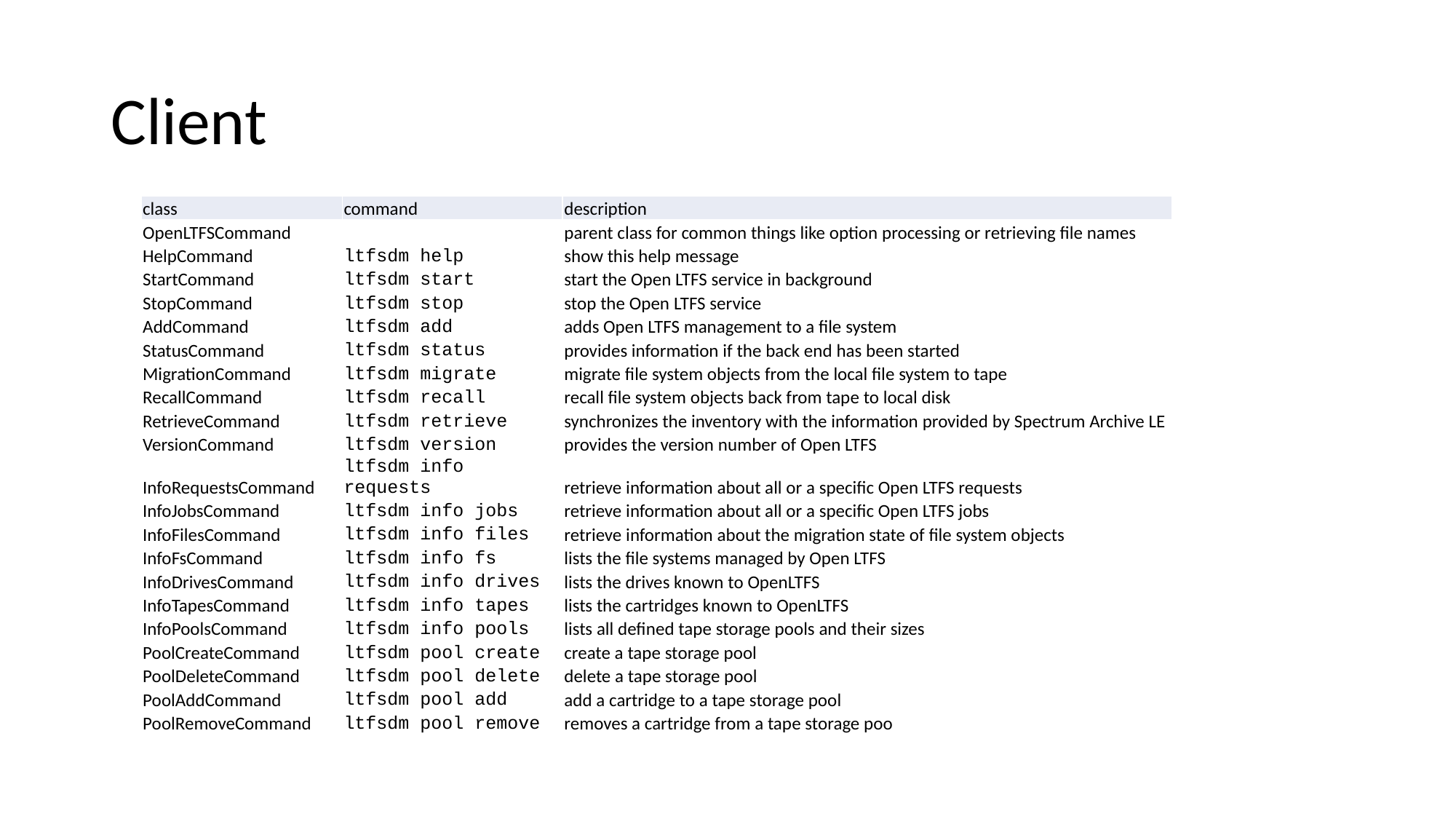

# Client
| class | command | description |
| --- | --- | --- |
| OpenLTFSCommand |  | parent class for common things like option processing or retrieving file names |
| HelpCommand | ltfsdm help | show this help message |
| StartCommand | ltfsdm start | start the Open LTFS service in background |
| StopCommand | ltfsdm stop | stop the Open LTFS service |
| AddCommand | ltfsdm add | adds Open LTFS management to a file system |
| StatusCommand | ltfsdm status | provides information if the back end has been started |
| MigrationCommand | ltfsdm migrate | migrate file system objects from the local file system to tape |
| RecallCommand | ltfsdm recall | recall file system objects back from tape to local disk |
| RetrieveCommand | ltfsdm retrieve | synchronizes the inventory with the information provided by Spectrum Archive LE |
| VersionCommand | ltfsdm version | provides the version number of Open LTFS |
| InfoRequestsCommand | ltfsdm info requests | retrieve information about all or a specific Open LTFS requests |
| InfoJobsCommand | ltfsdm info jobs | retrieve information about all or a specific Open LTFS jobs |
| InfoFilesCommand | ltfsdm info files | retrieve information about the migration state of file system objects |
| InfoFsCommand | ltfsdm info fs | lists the file systems managed by Open LTFS |
| InfoDrivesCommand | ltfsdm info drives | lists the drives known to OpenLTFS |
| InfoTapesCommand | ltfsdm info tapes | lists the cartridges known to OpenLTFS |
| InfoPoolsCommand | ltfsdm info pools | lists all defined tape storage pools and their sizes |
| PoolCreateCommand | ltfsdm pool create | create a tape storage pool |
| PoolDeleteCommand | ltfsdm pool delete | delete a tape storage pool |
| PoolAddCommand | ltfsdm pool add | add a cartridge to a tape storage pool |
| PoolRemoveCommand | ltfsdm pool remove | removes a cartridge from a tape storage poo |